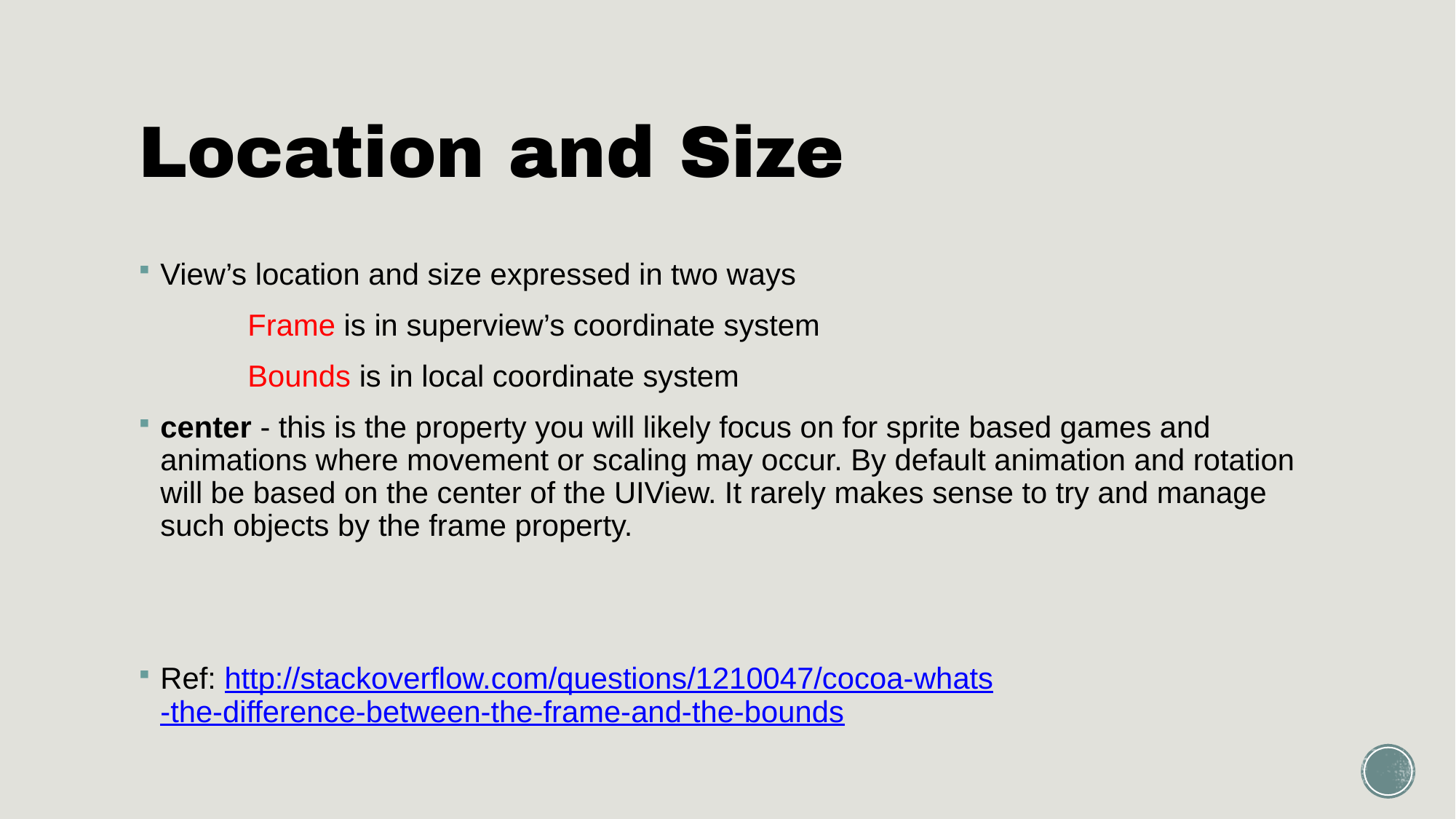

# Location and Size
View’s location and size expressed in two ways
	Frame is in superview’s coordinate system
	Bounds is in local coordinate system
center - this is the property you will likely focus on for sprite based games and animations where movement or scaling may occur. By default animation and rotation will be based on the center of the UIView. It rarely makes sense to try and manage such objects by the frame property.

Ref: http://stackoverflow.com/questions/1210047/cocoa-whats-the-difference-between-the-frame-and-the-bounds